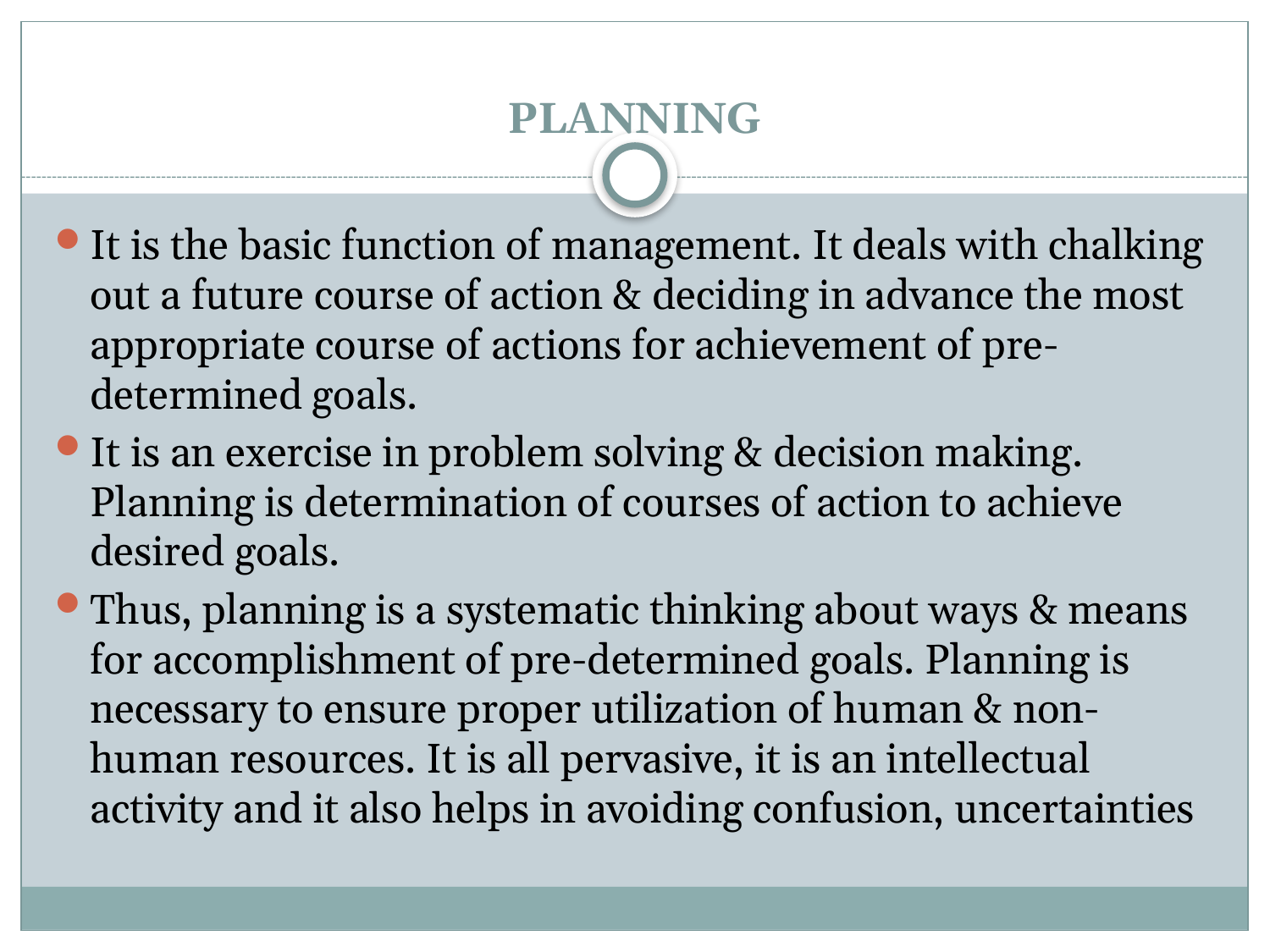

# PLANNING
It is the basic function of management. It deals with chalking out a future course of action & deciding in advance the most appropriate course of actions for achievement of pre-determined goals.
It is an exercise in problem solving & decision making. Planning is determination of courses of action to achieve desired goals.
Thus, planning is a systematic thinking about ways & means for accomplishment of pre-determined goals. Planning is necessary to ensure proper utilization of human & non-human resources. It is all pervasive, it is an intellectual activity and it also helps in avoiding confusion, uncertainties